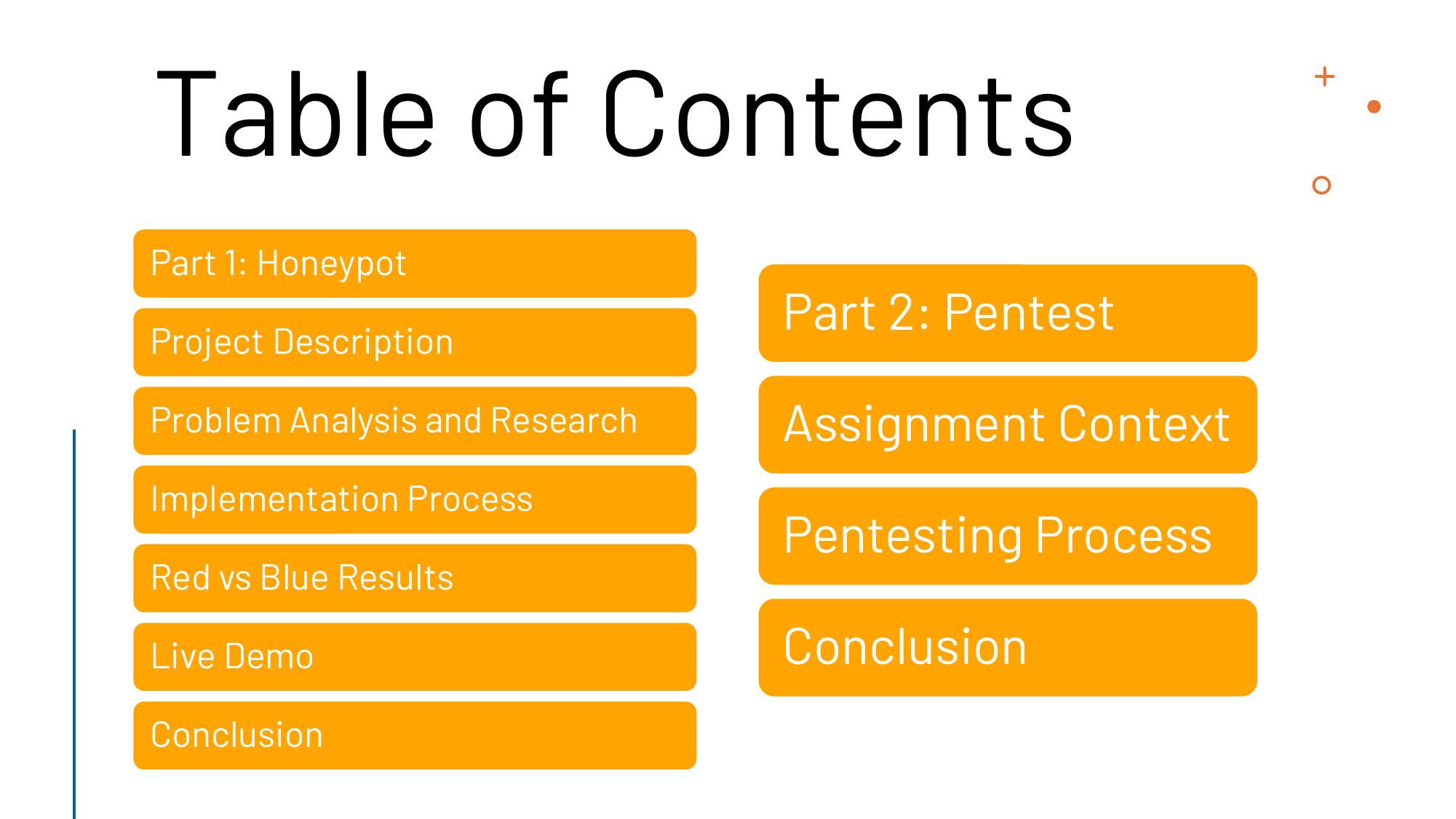

# Table of Contents

Part 1: Honeypot
Project Description
Problem Analysis and Research
Implementation Process
Red vs Blue Results
Live Demo
Conclusion
Part 2: Pentest
Assignment Context
Pentesting Process
Conclusion